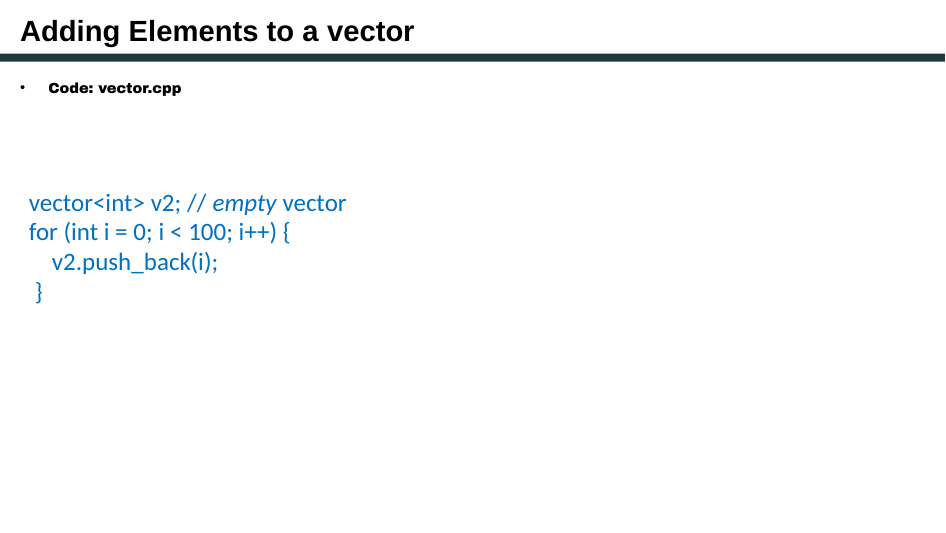

# Adding Elements to a vector
Code: vector.cpp
vector<int> v2; // empty vector
for (int i = 0; i < 100; i++) {
    v2.push_back(i);
 }